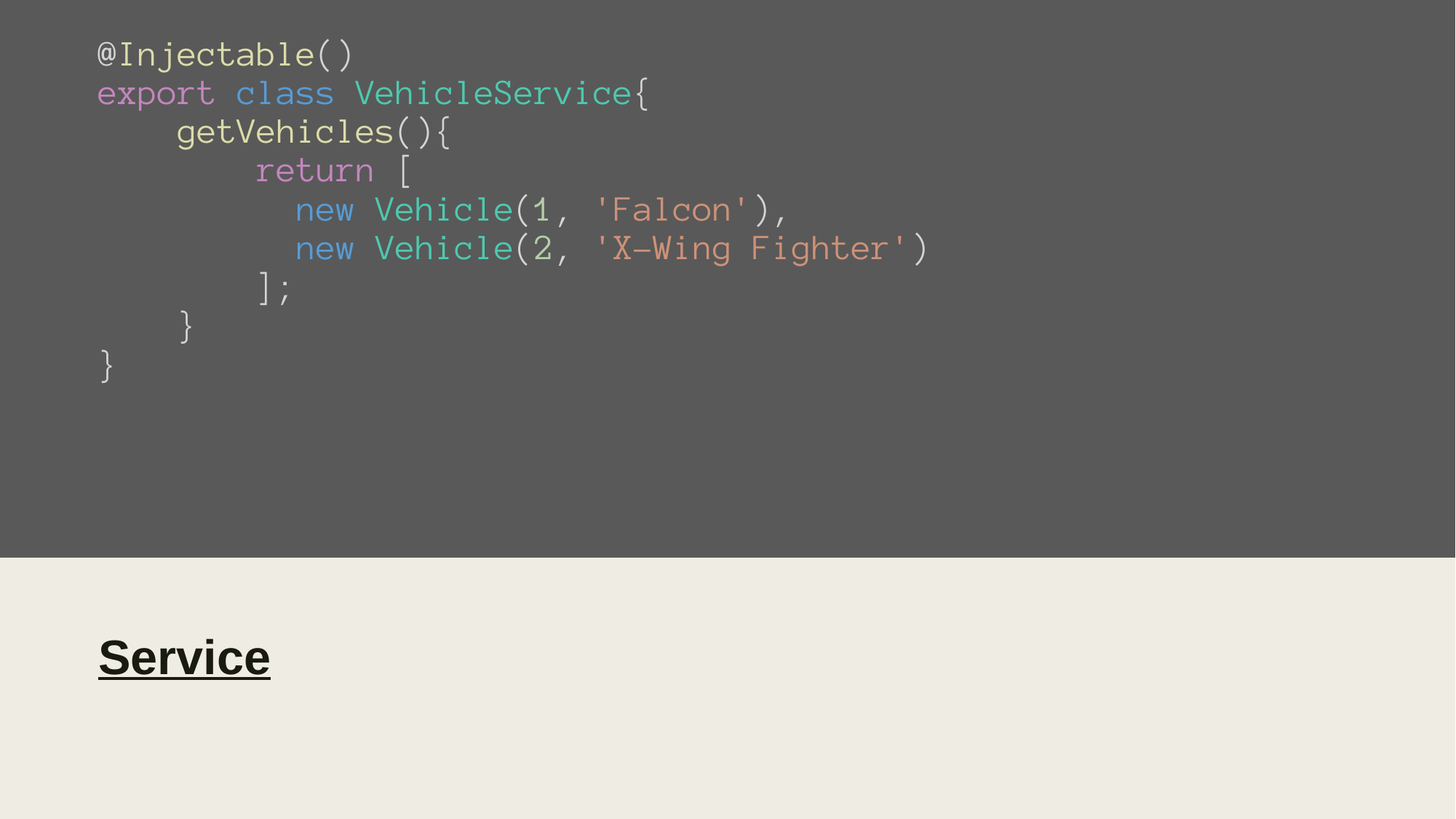

# @Injectable() export class VehicleService{     getVehicles(){         return [           new Vehicle(1, 'Falcon'),           new Vehicle(2, 'X-Wing Fighter')           ];     } }
Service